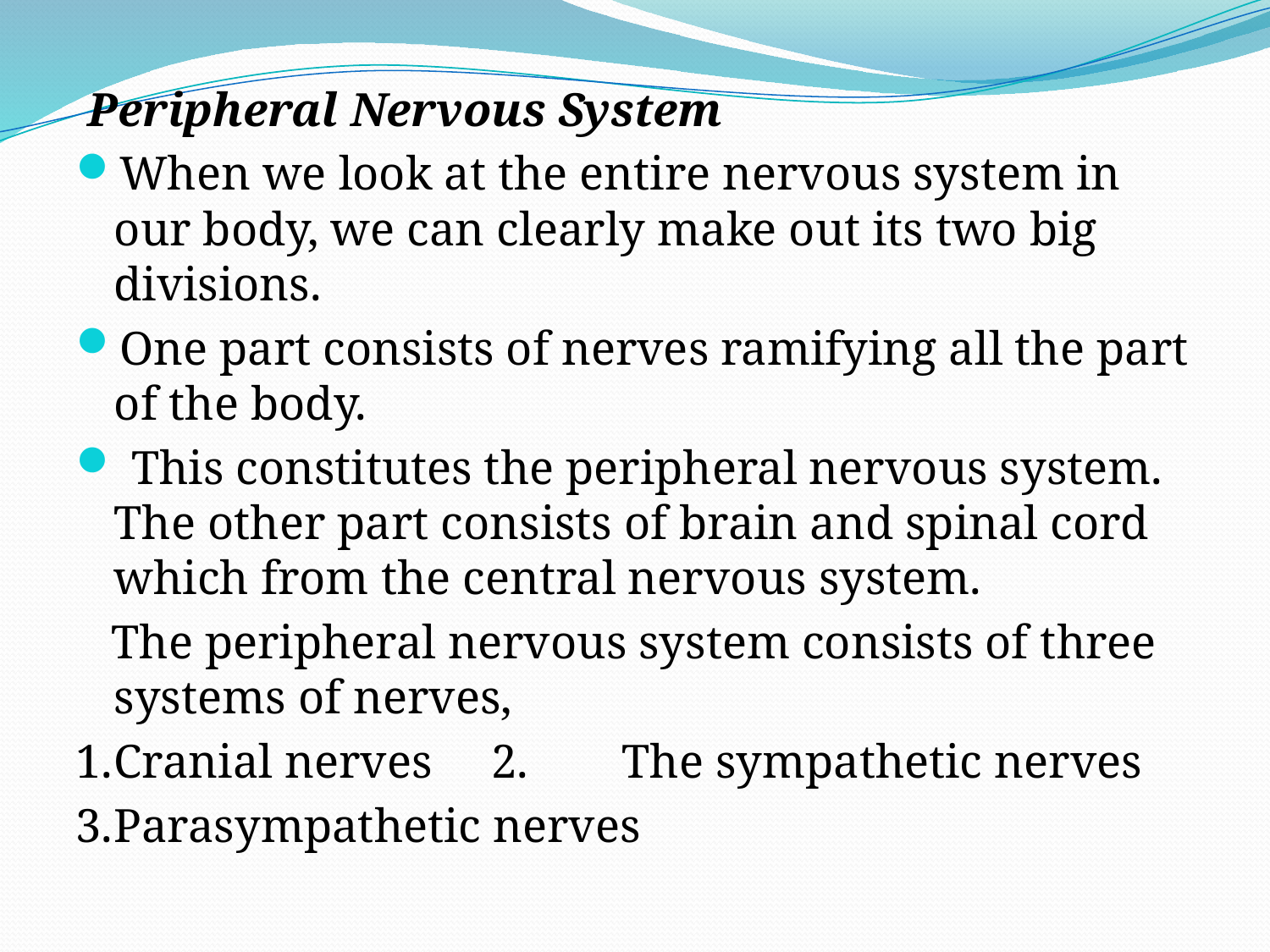

Peripheral Nervous System
When we look at the entire nervous system in our body, we can clearly make out its two big divisions.
One part consists of nerves ramifying all the part of the body.
 This constitutes the peripheral nervous system. The other part consists of brain and spinal cord which from the central nervous system.
   The peripheral nervous system consists of three systems of nerves,
1.	Cranial nerves     2.	The sympathetic nerves
3.	Parasympathetic nerves